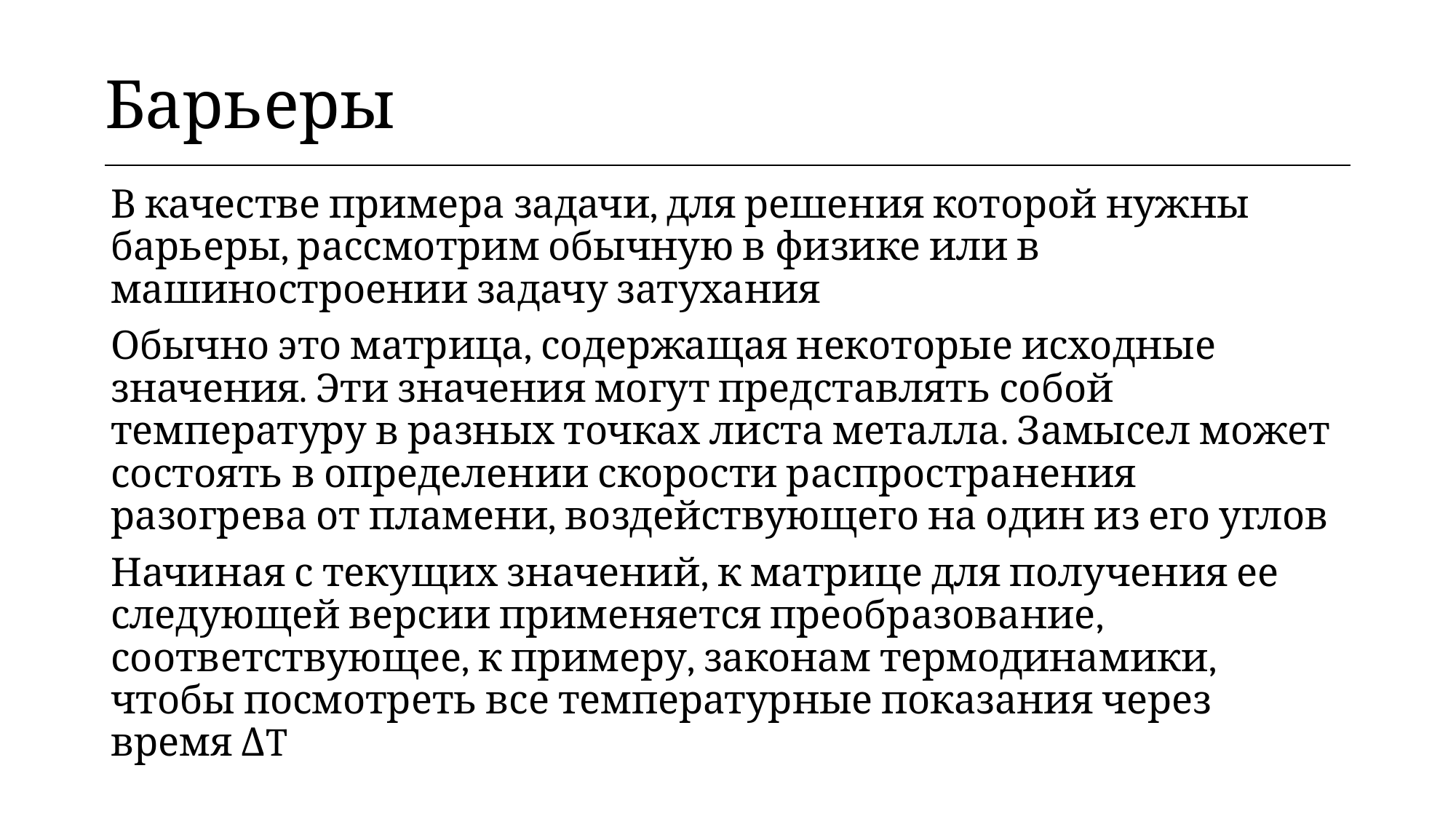

| Барьеры |
| --- |
В качестве примера задачи, для решения которой нужны барьеры, рассмотрим обычную в физике или в машиностроении задачу затухания
Обычно это матрица, содержащая некоторые исходные значения. Эти значения могут представлять собой температуру в разных точках листа металла. Замысел может состоять в определении скорости распространения разогрева от пламени, воздействующего на один из его углов
Начиная с текущих значений, к матрице для получения ее следующей версии применяется преобразование, соответствующее, к примеру, законам термодинамики, чтобы посмотреть все температурные показания через время ΔT